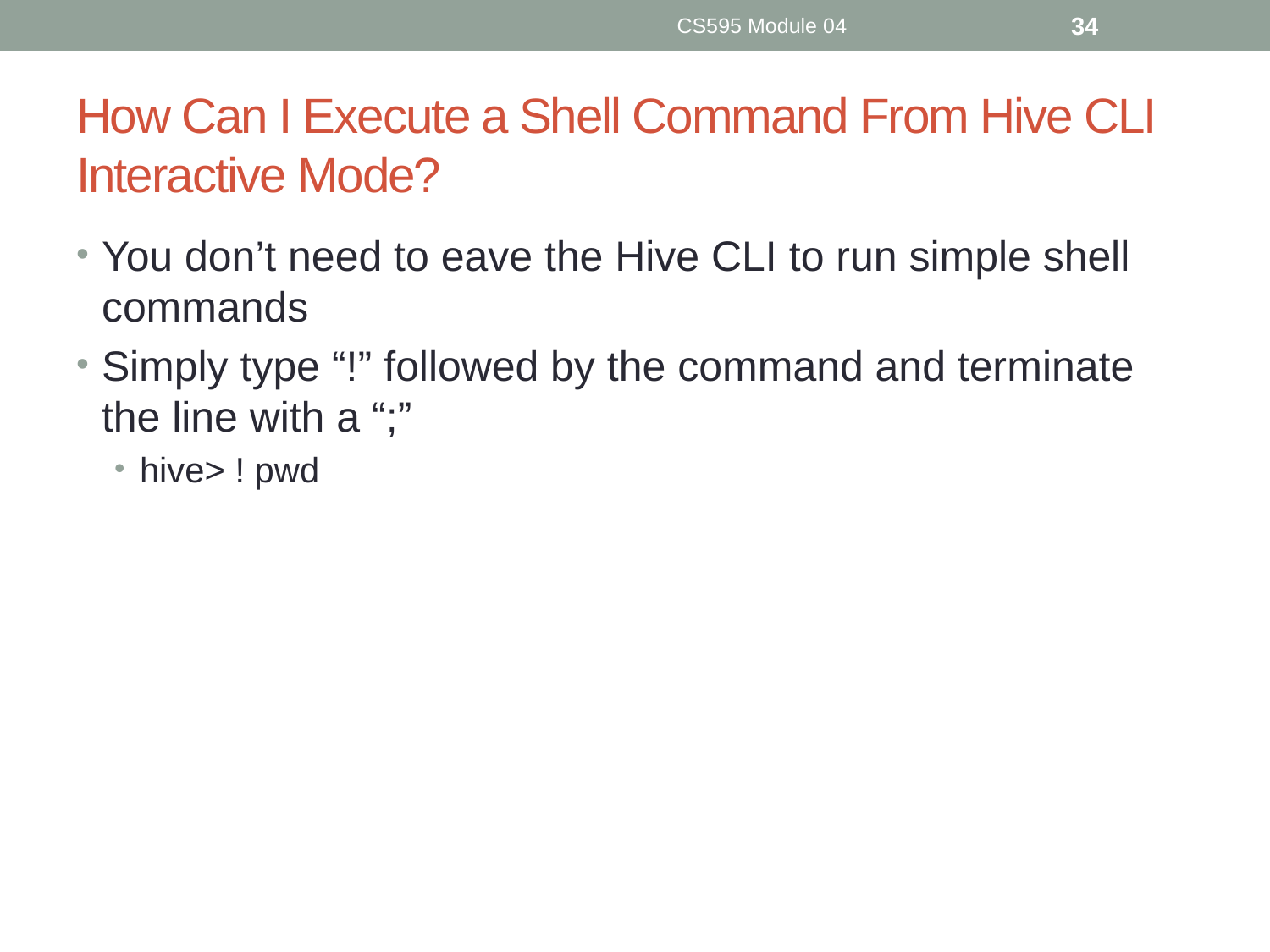

CS595 Module 04
34
# How Can I Execute a Shell Command From Hive CLI Interactive Mode?
You don’t need to eave the Hive CLI to run simple shell commands
Simply type “!” followed by the command and terminate the line with a “;”
hive> ! pwd